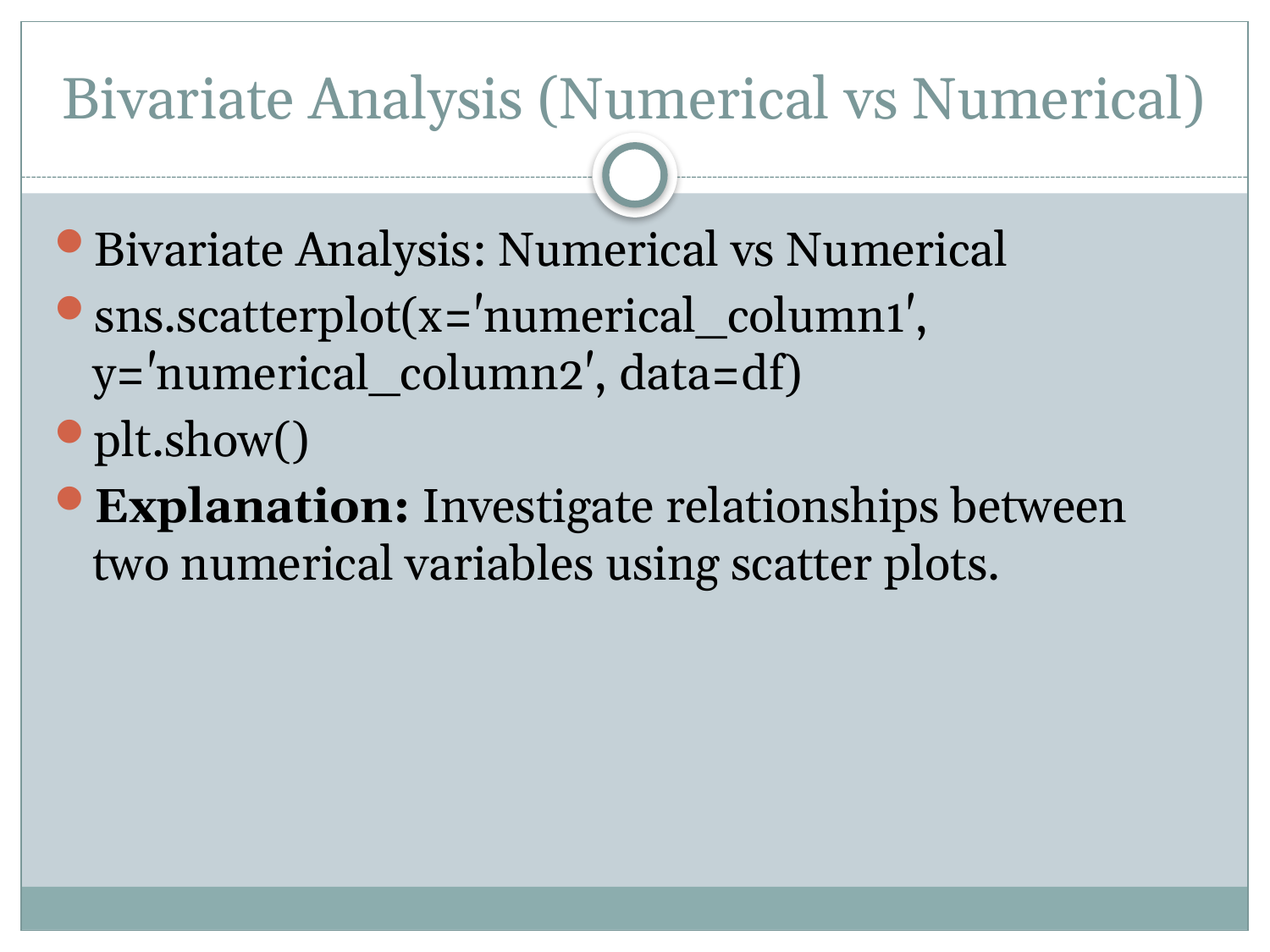

# Bivariate Analysis (Numerical vs Numerical)
Bivariate Analysis: Numerical vs Numerical
sns.scatterplot(x='numerical_column1', y='numerical_column2', data=df)
plt.show()
Explanation: Investigate relationships between two numerical variables using scatter plots.